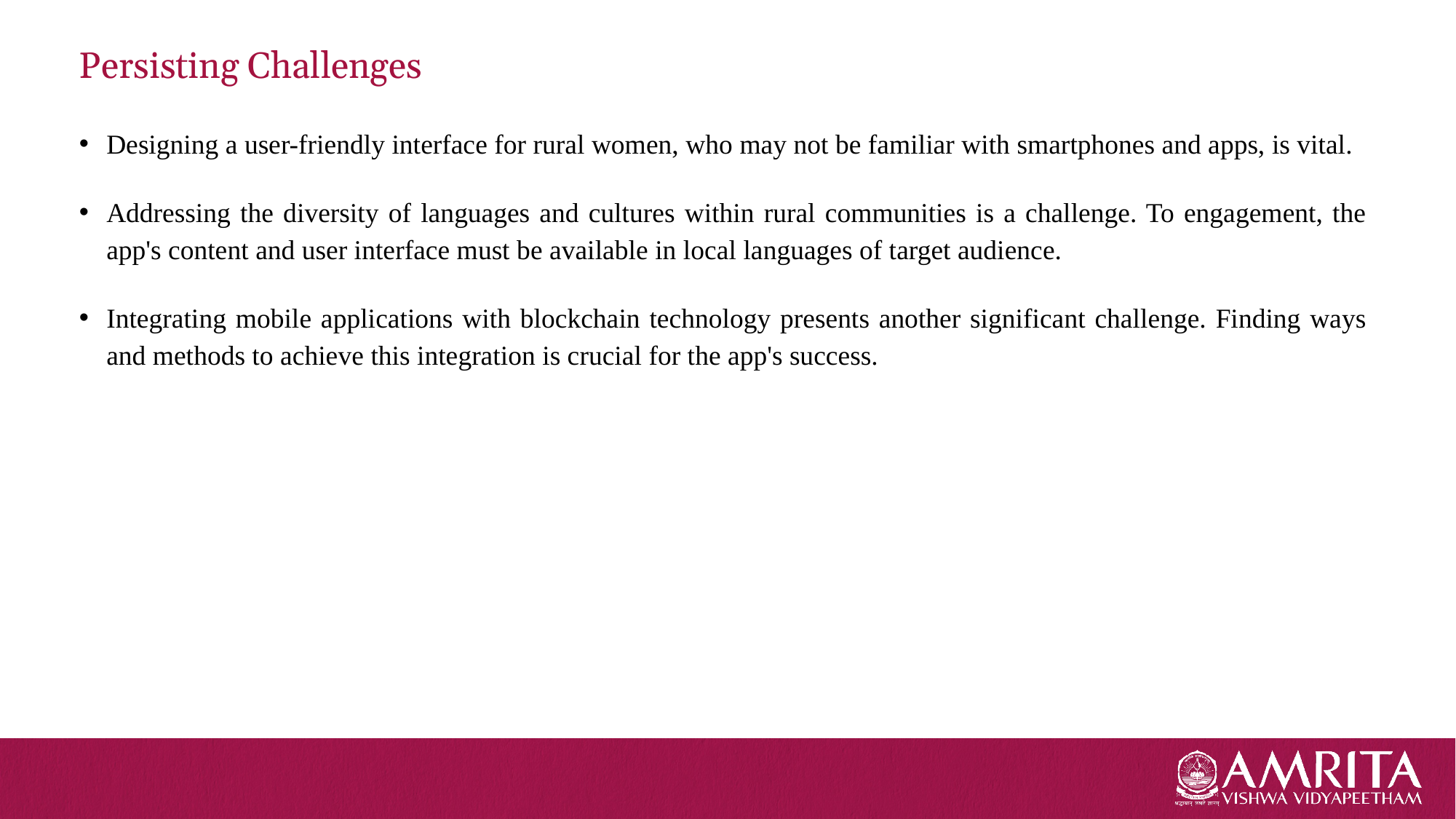

# Persisting Challenges
Designing a user-friendly interface for rural women, who may not be familiar with smartphones and apps, is vital.
Addressing the diversity of languages and cultures within rural communities is a challenge. To engagement, the app's content and user interface must be available in local languages of target audience.
Integrating mobile applications with blockchain technology presents another significant challenge. Finding ways and methods to achieve this integration is crucial for the app's success.